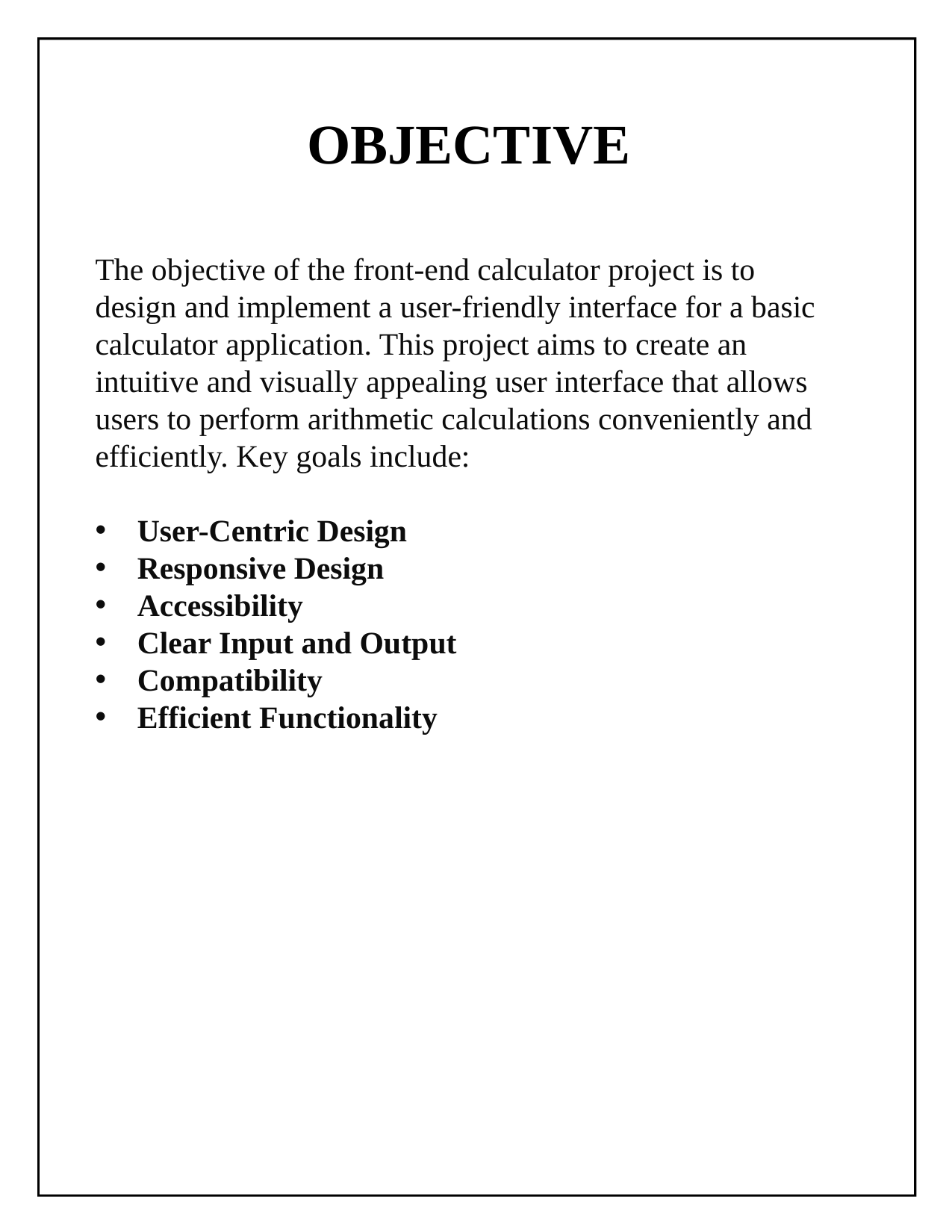

OBJECTIVE
The objective of the front-end calculator project is to design and implement a user-friendly interface for a basic calculator application. This project aims to create an intuitive and visually appealing user interface that allows users to perform arithmetic calculations conveniently and efficiently. Key goals include:

User-Centric Design
Responsive Design
Accessibility
Clear Input and Output
Compatibility
Efficient Functionality